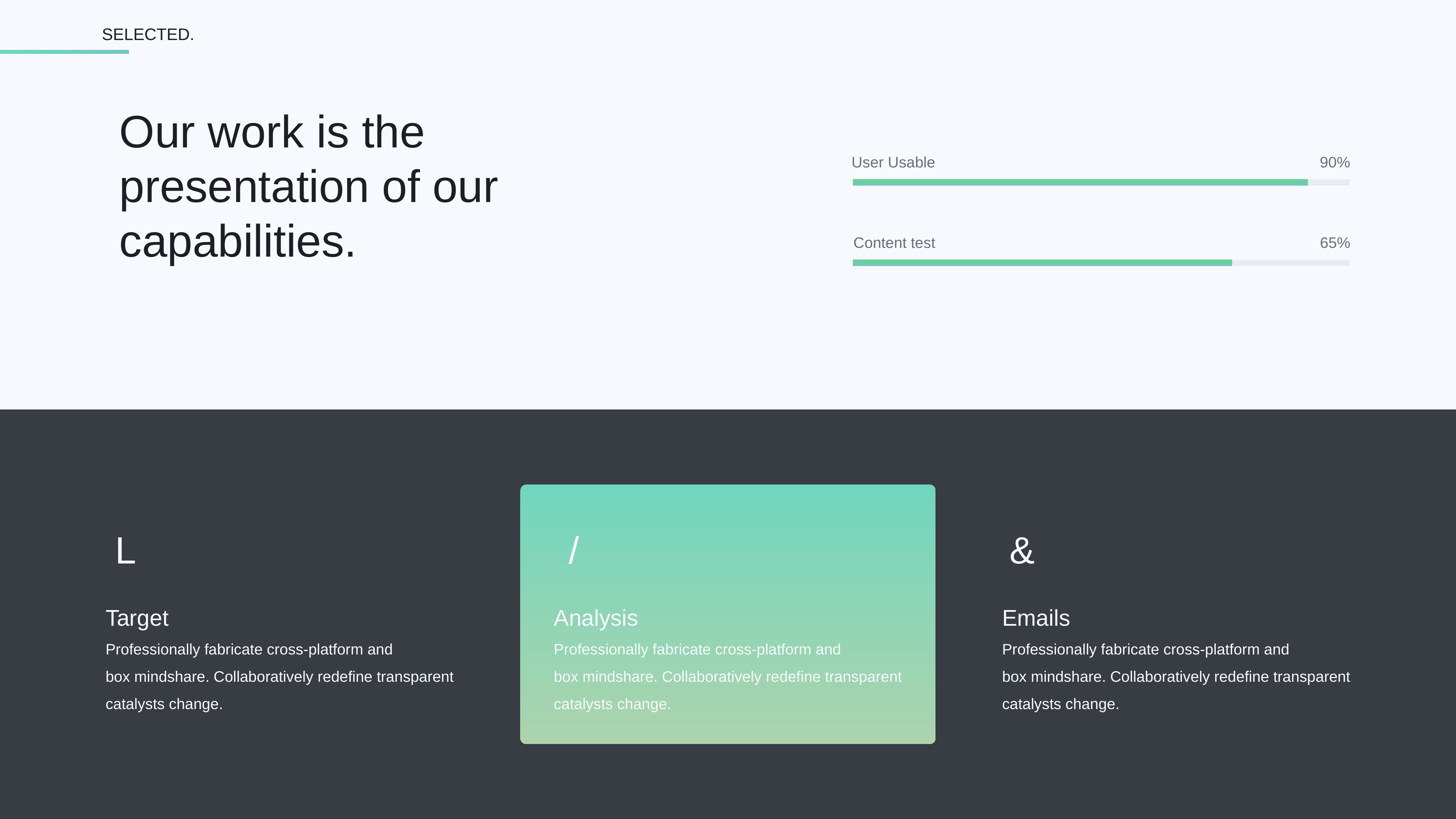

Our work is the
presentation of our
capabilities.
User Usable
90%

Content test
65%

L
/
&
Target
Professionally fabricate cross-platform and
box mindshare. Collaboratively redefine transparent
catalysts change.
Analysis
Professionally fabricate cross-platform and
box mindshare. Collaboratively redefine transparent
catalysts change.
Emails
Professionally fabricate cross-platform and
box mindshare. Collaboratively redefine transparent
catalysts change.